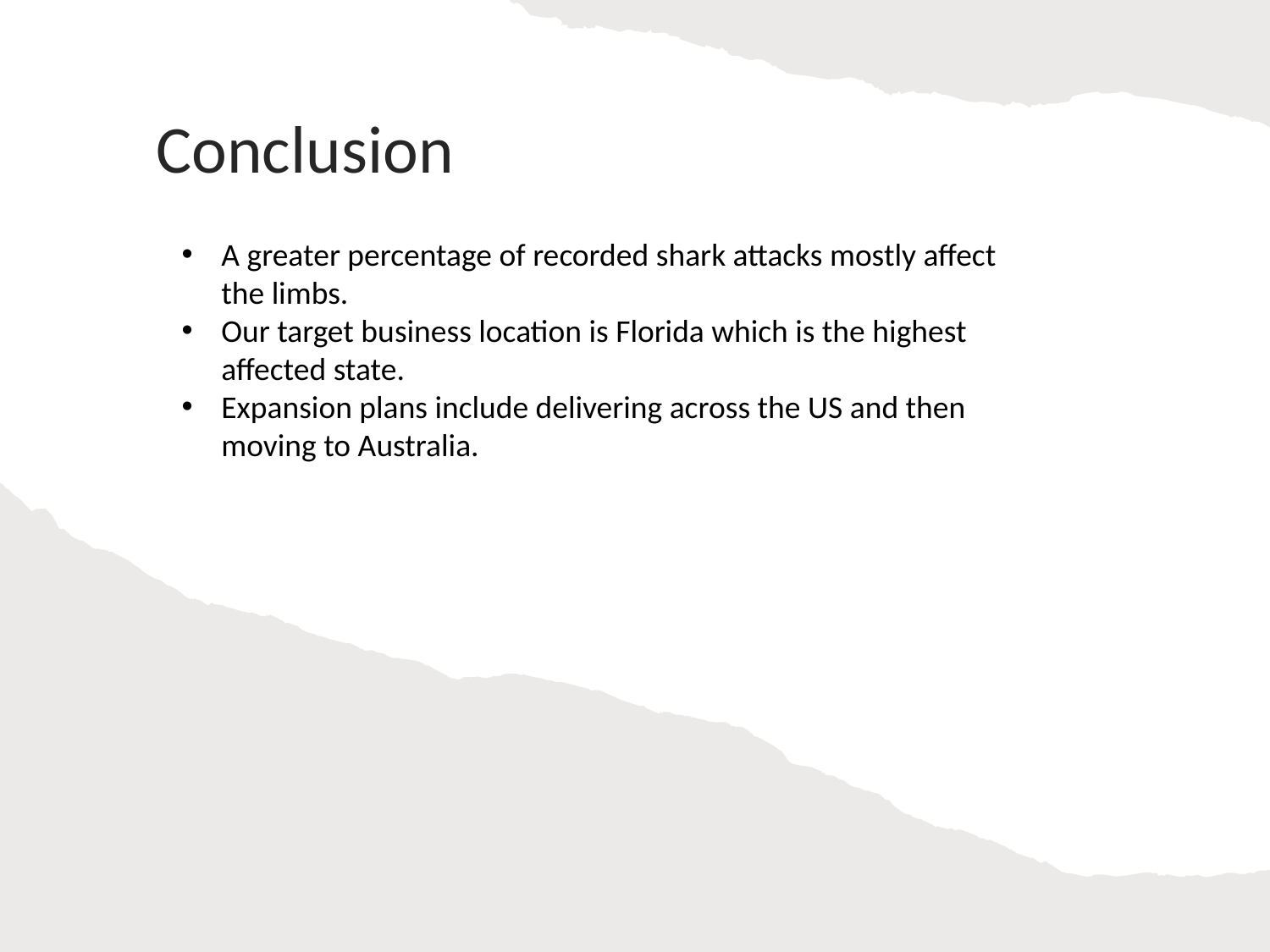

# Conclusion
A greater percentage of recorded shark attacks mostly affect the limbs.
Our target business location is Florida which is the highest affected state.
Expansion plans include delivering across the US and then moving to Australia.